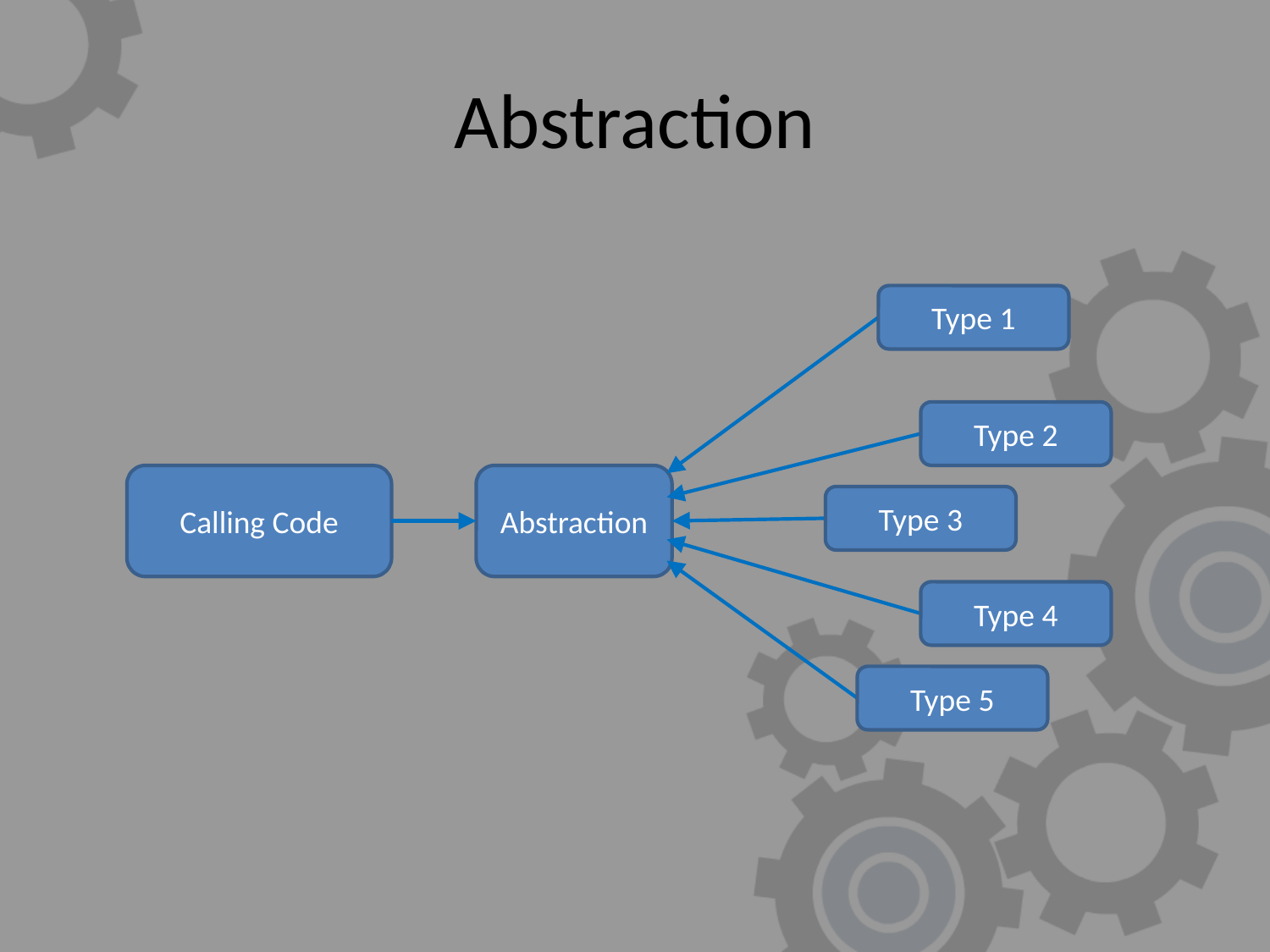

# Abstraction
Type 1
Type 2
Calling Code
Abstraction
Type 3
Type 4
Type 5